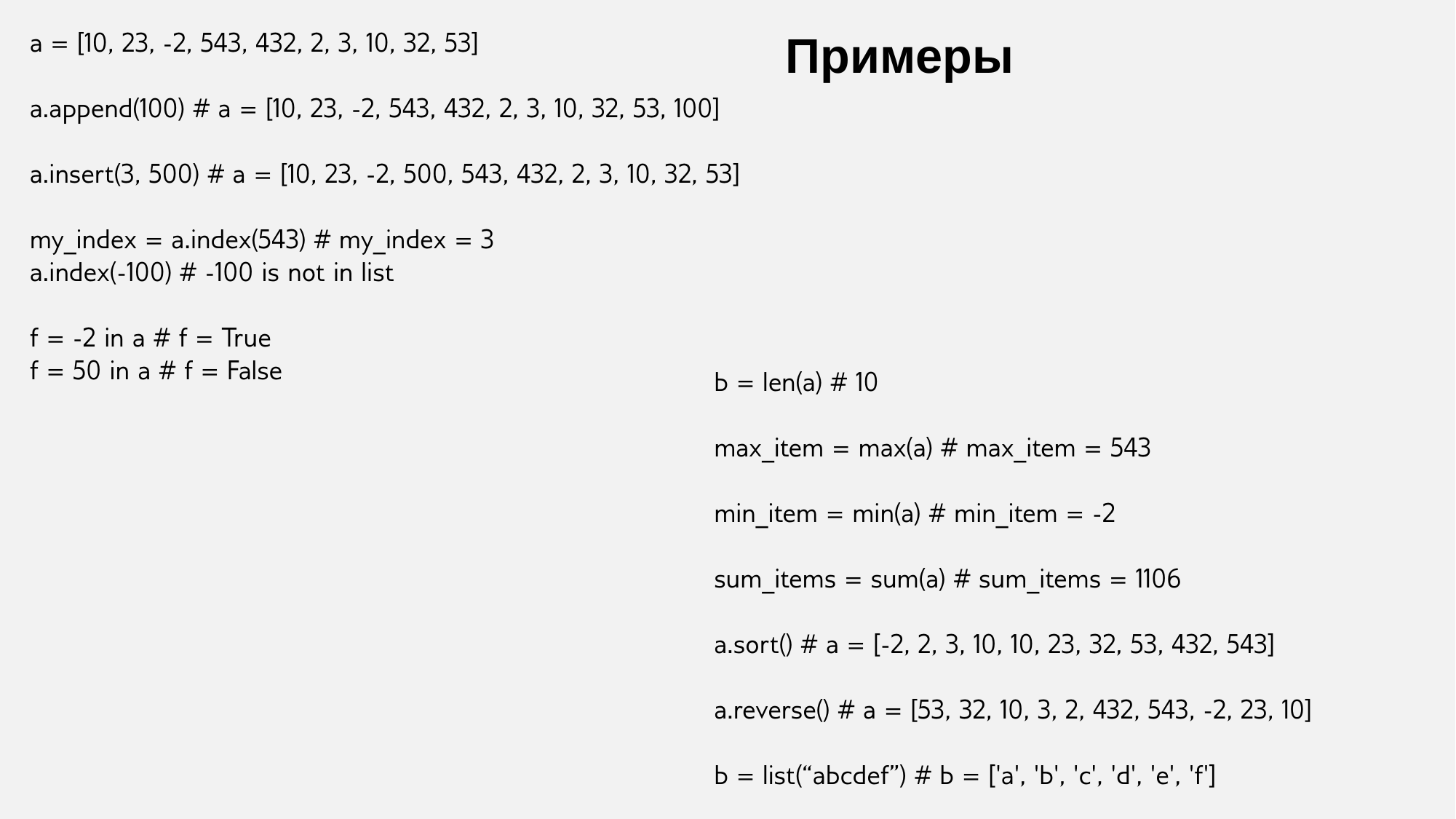

a = [10, 23, -2, 543, 432, 2, 3, 10, 32, 53]

a.append(100) # a = [10, 23, -2, 543, 432, 2, 3, 10, 32, 53, 100]

a.insert(3, 500) # a = [10, 23, -2, 500, 543, 432, 2, 3, 10, 32, 53]

my_index = a.index(543) # my_index = 3
a.index(-100) # -100 is not in list

f = -2 in a # f = True
f = 50 in a # f = False

Примеры
b = len(a) # 10

max_item = max(a) # max_item = 543

min_item = min(a) # min_item = -2

sum_items = sum(a) # sum_items = 1106

a.sort() # a = [-2, 2, 3, 10, 10, 23, 32, 53, 432, 543]

a.reverse() # a = [53, 32, 10, 3, 2, 432, 543, -2, 23, 10]

b = list(“abcdef”) # b = ['a', 'b', 'c', 'd', 'e', 'f']